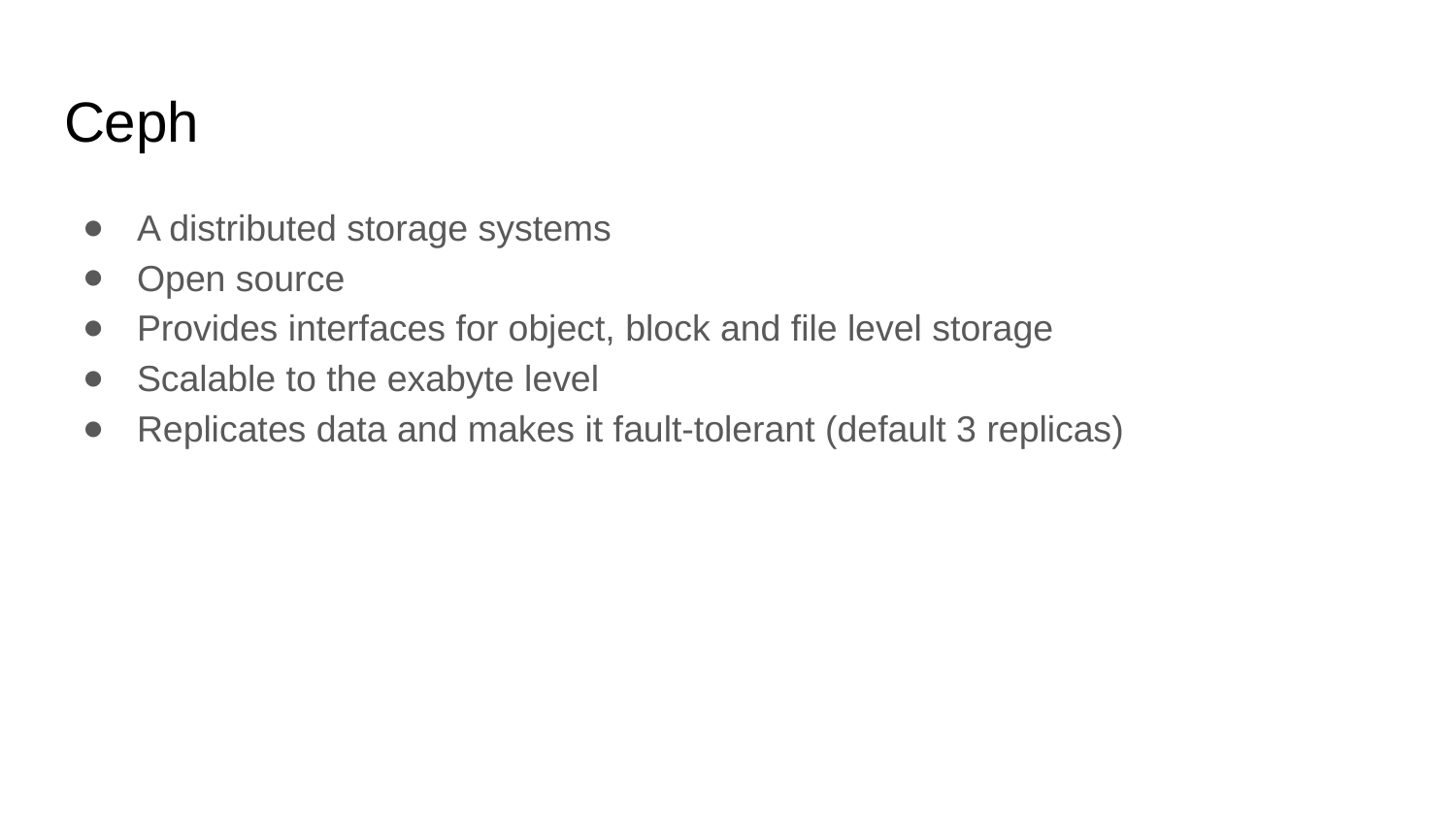

# Ceph
A distributed storage systems
Open source
Provides interfaces for object, block and file level storage
Scalable to the exabyte level
Replicates data and makes it fault-tolerant (default 3 replicas)